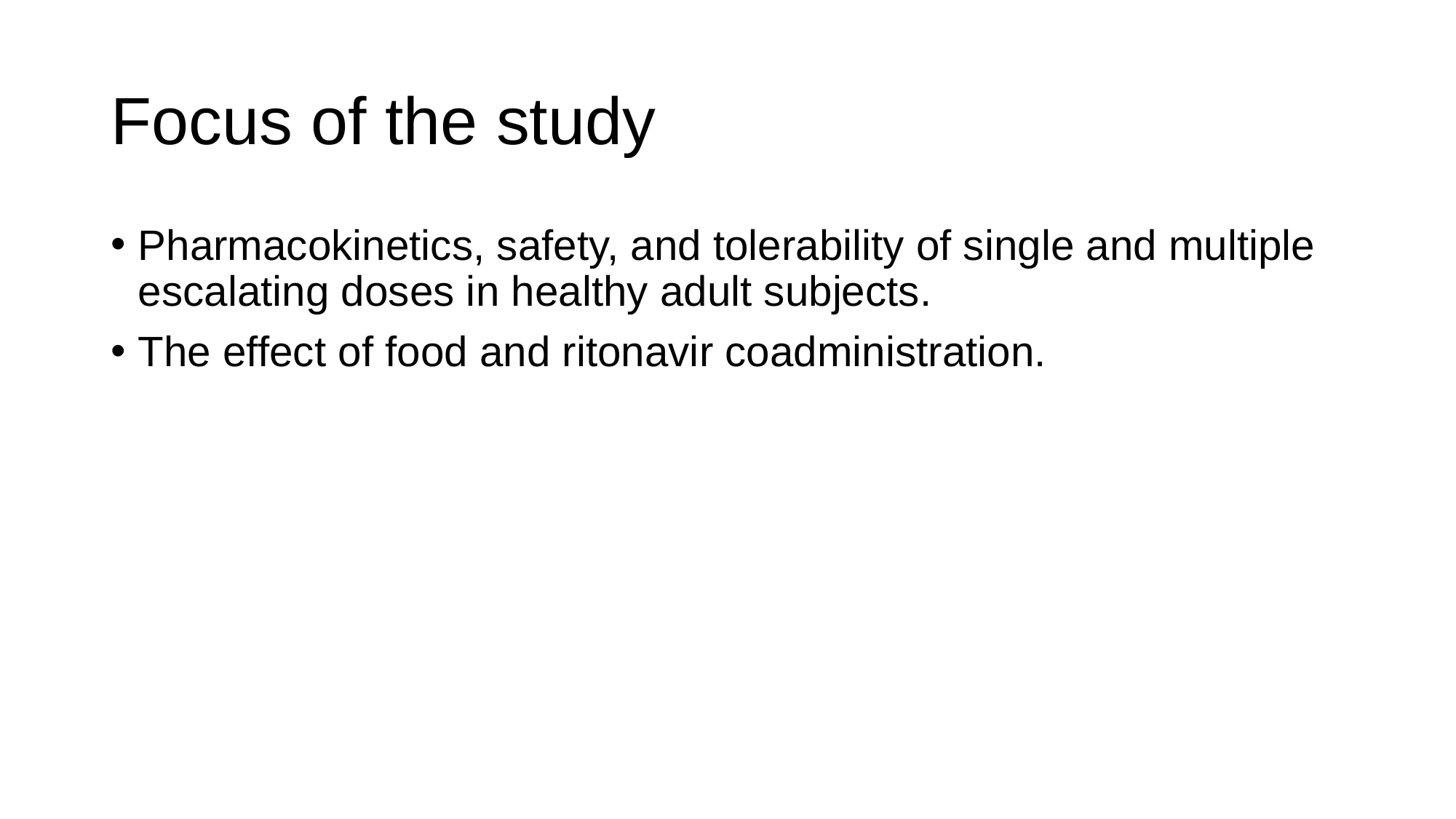

# Focus of the study
Pharmacokinetics, safety, and tolerability of single and multiple escalating doses in healthy adult subjects.
The effect of food and ritonavir coadministration.